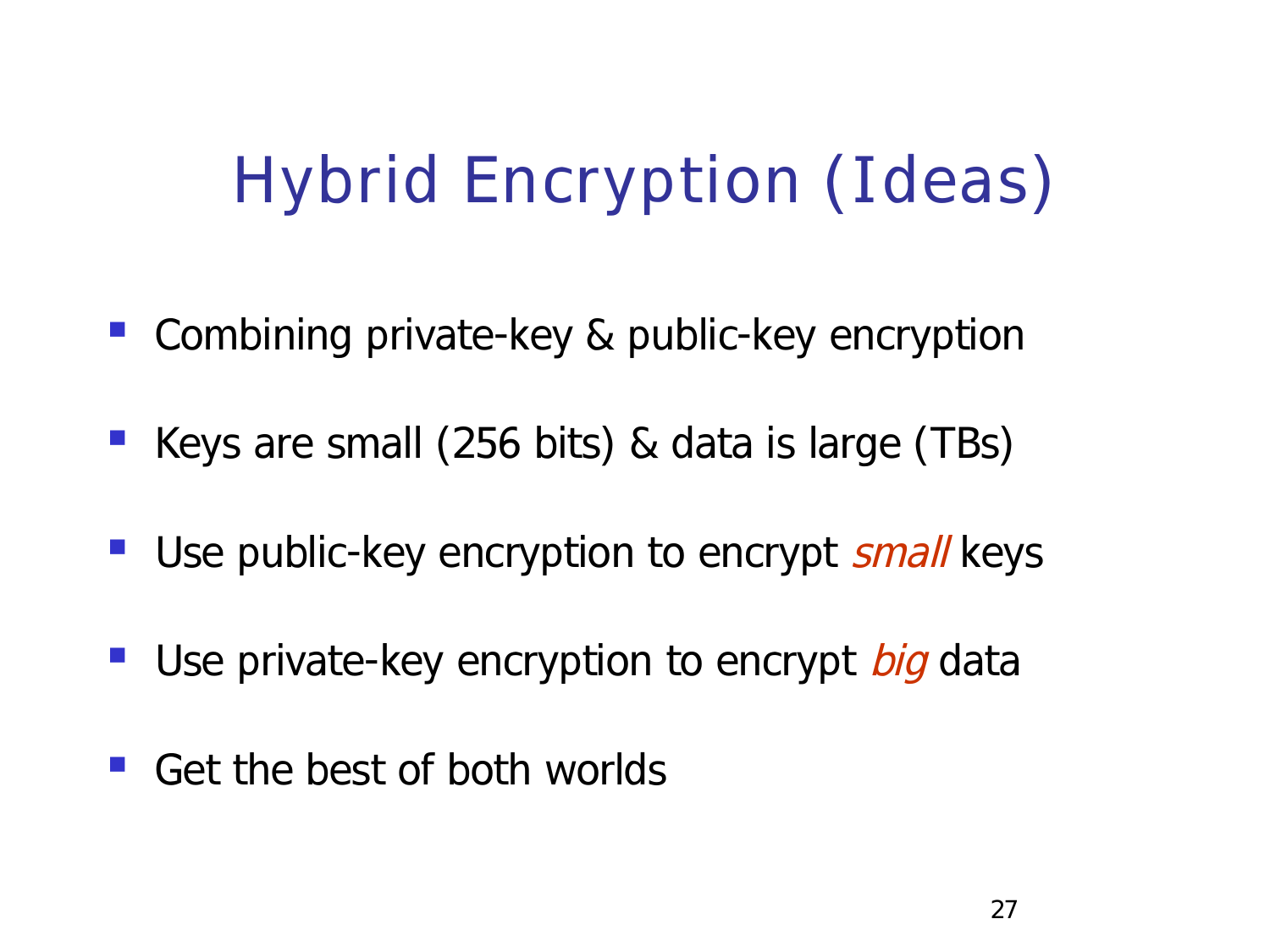

# Hybrid Encryption (Ideas)

Combining private-key & public-key encryption
Keys are small (256 bits) & data is large (TBs)
Use public-key encryption to encrypt small keys
Use private-key encryption to encrypt big data
Get the best of both worlds
27